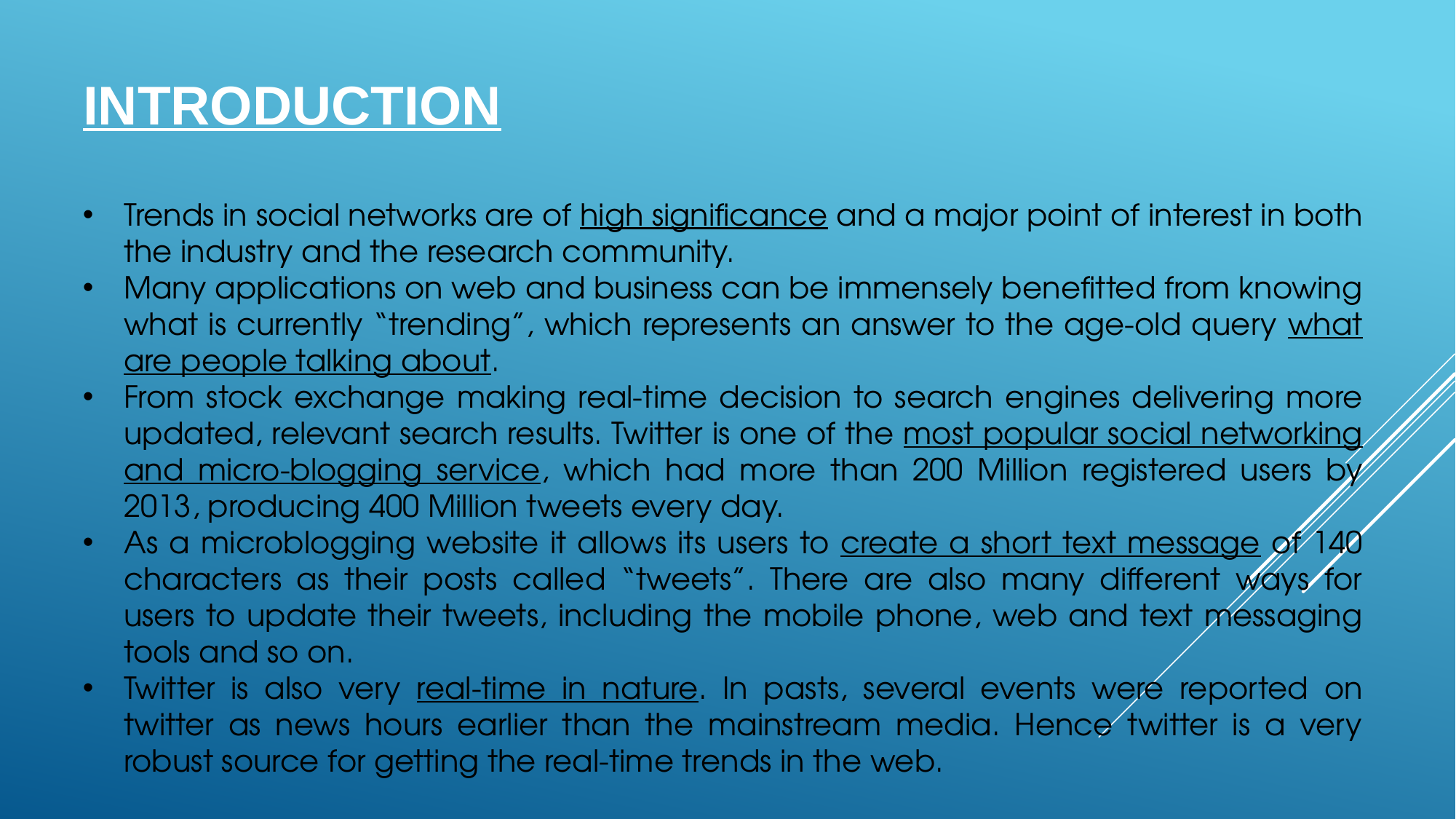

# iNTRODUCTION
Trends in social networks are of high significance and a major point of interest in both the industry and the research community.
Many applications on web and business can be immensely benefitted from knowing what is currently “trending”, which represents an answer to the age-old query what are people talking about.
From stock exchange making real-time decision to search engines delivering more updated, relevant search results. Twitter is one of the most popular social networking and micro-blogging service, which had more than 200 Million registered users by 2013, producing 400 Million tweets every day.
As a microblogging website it allows its users to create a short text message of 140 characters as their posts called “tweets”. There are also many different ways for users to update their tweets, including the mobile phone, web and text messaging tools and so on.
Twitter is also very real-time in nature. In pasts, several events were reported on twitter as news hours earlier than the mainstream media. Hence twitter is a very robust source for getting the real-time trends in the web.